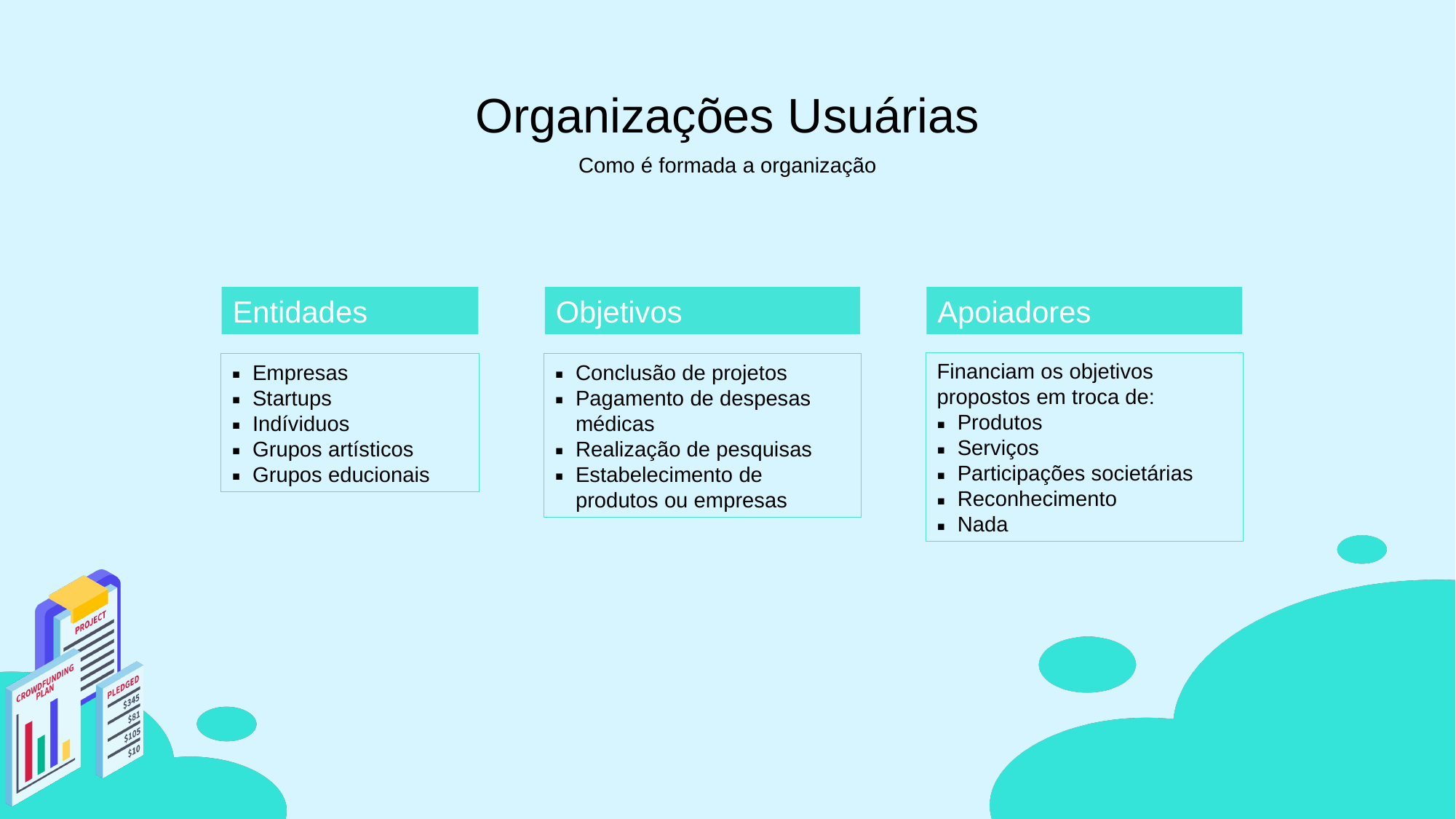

Organizações Usuárias
Como é formada a organização
Entidades
Empresas
Startups
Indíviduos
Grupos artísticos
Grupos educionais
Objetivos
Conclusão de projetos
Pagamento de despesas médicas
Realização de pesquisas
Estabelecimento de produtos ou empresas
Apoiadores
Financiam os objetivos propostos em troca de:
Produtos
Serviços
Participações societárias
Reconhecimento
Nada